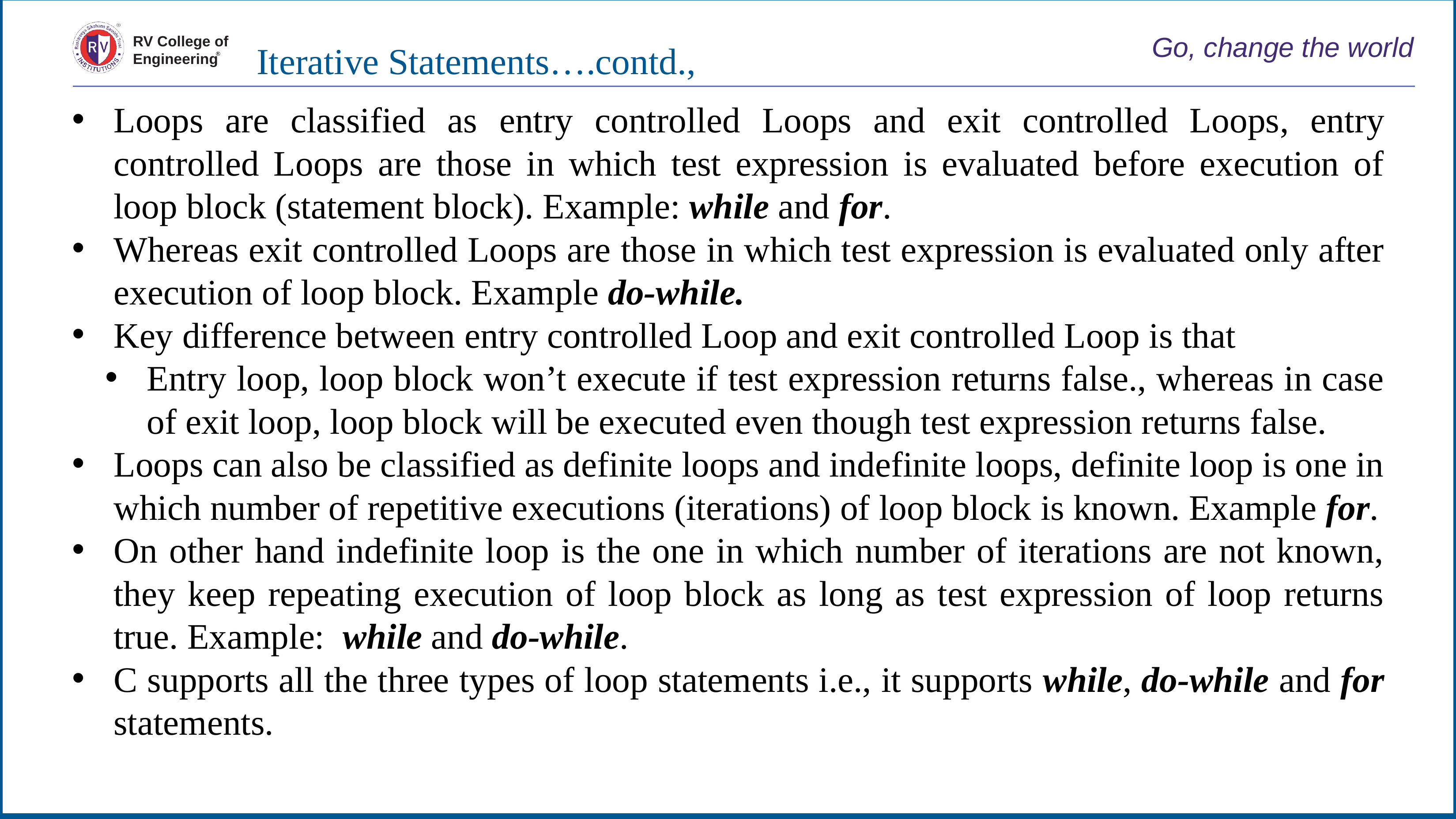

# Go, change the world
RV College of
Engineering
Iterative Statements….contd.,

Loops are classified as entry controlled Loops and exit controlled Loops, entry controlled Loops are those in which test expression is evaluated before execution of loop block (statement block). Example: while and for.
Whereas exit controlled Loops are those in which test expression is evaluated only after execution of loop block. Example do-while.
Key difference between entry controlled Loop and exit controlled Loop is that
Entry loop, loop block won’t execute if test expression returns false., whereas in case of exit loop, loop block will be executed even though test expression returns false.
Loops can also be classified as definite loops and indefinite loops, definite loop is one in which number of repetitive executions (iterations) of loop block is known. Example for.
On other hand indefinite loop is the one in which number of iterations are not known, they keep repeating execution of loop block as long as test expression of loop returns true. Example:  while and do-while.
C supports all the three types of loop statements i.e., it supports while, do-while and for statements.